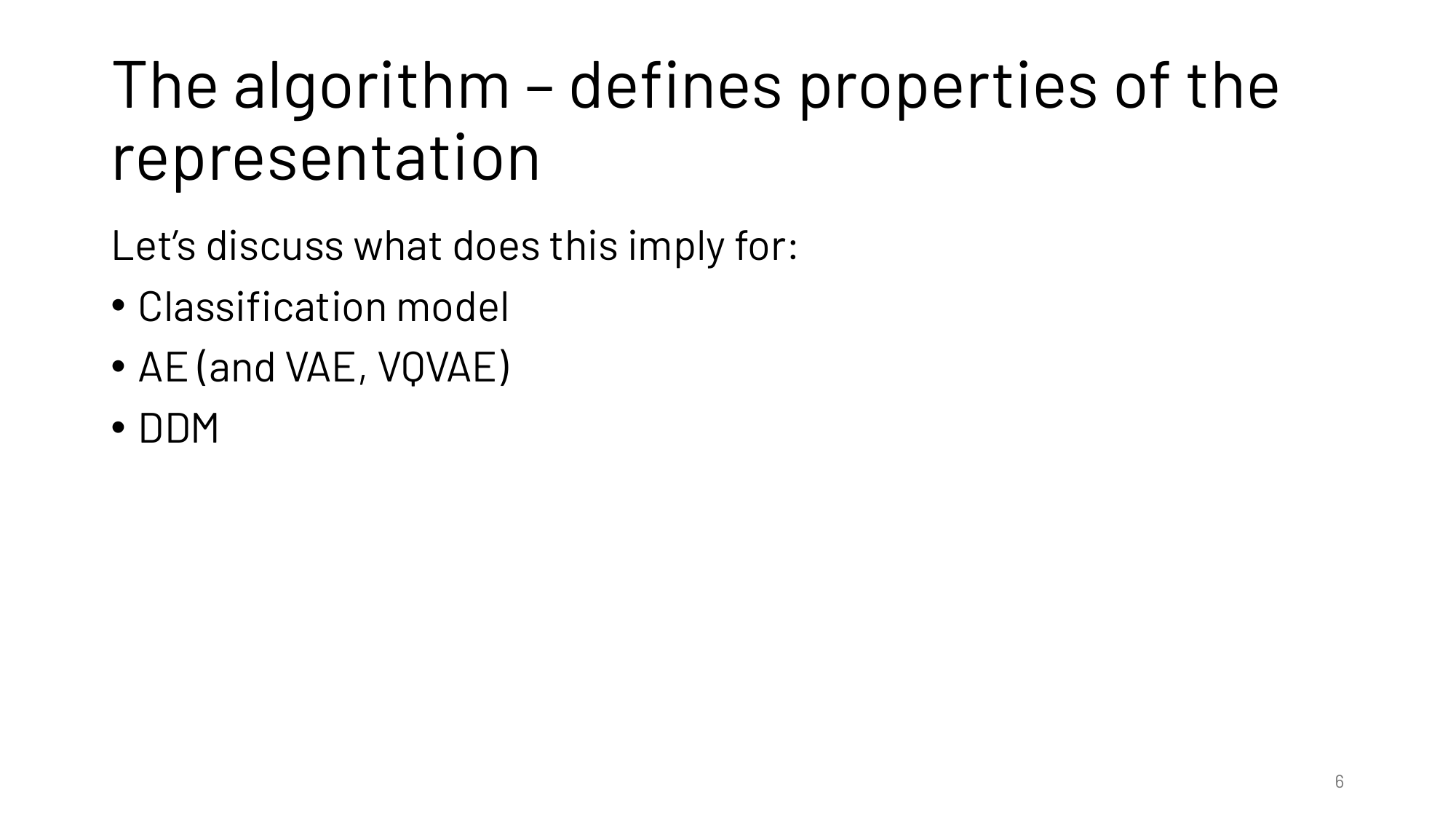

# The algorithm – defines properties of the representation
Let’s discuss what does this imply for:
Classification model
AE (and VAE, VQVAE)
DDM

6